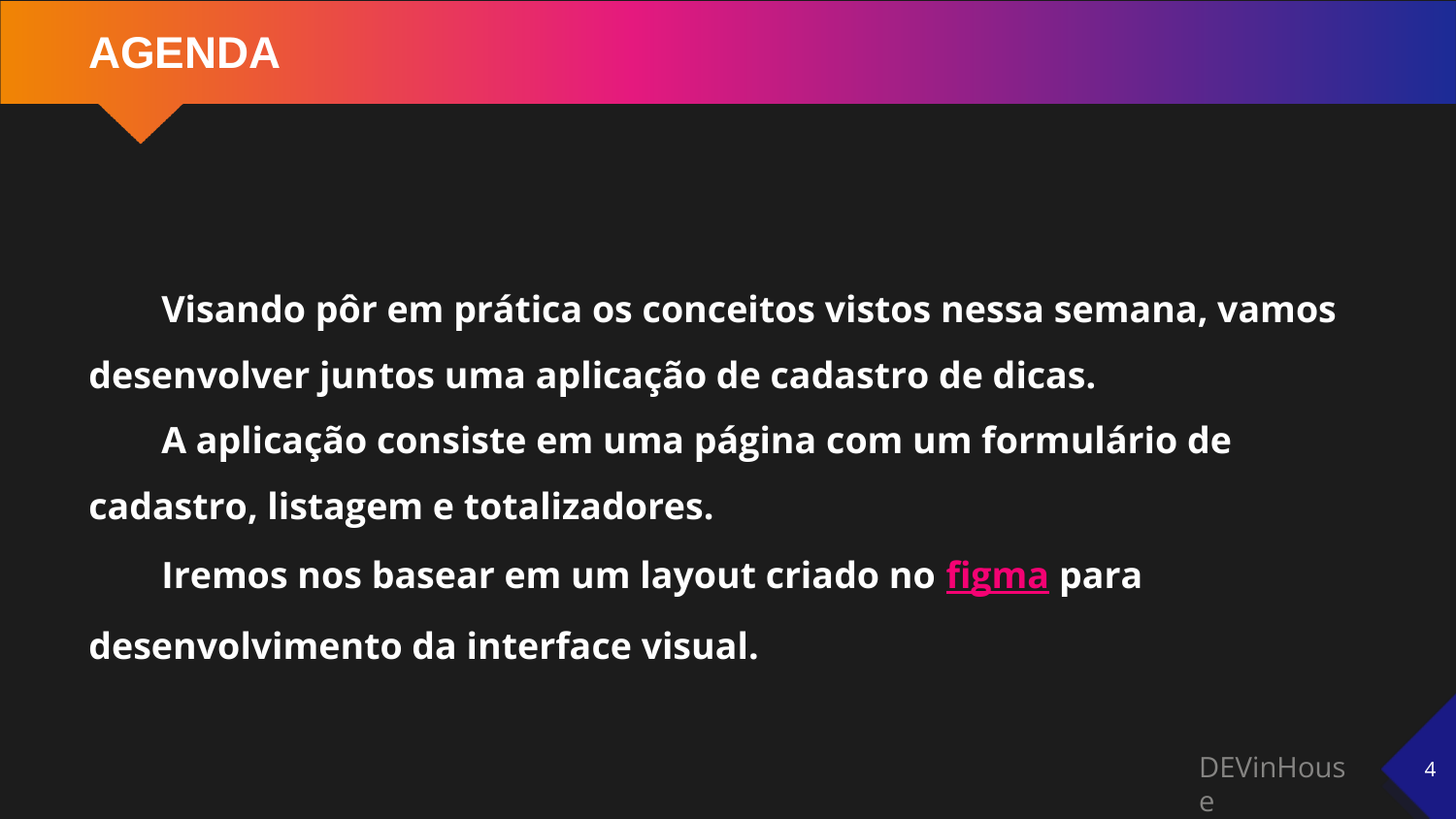

# AGENDA
Visando pôr em prática os conceitos vistos nessa semana, vamos desenvolver juntos uma aplicação de cadastro de dicas.
A aplicação consiste em uma página com um formulário de cadastro, listagem e totalizadores.
Iremos nos basear em um layout criado no figma para desenvolvimento da interface visual.
4